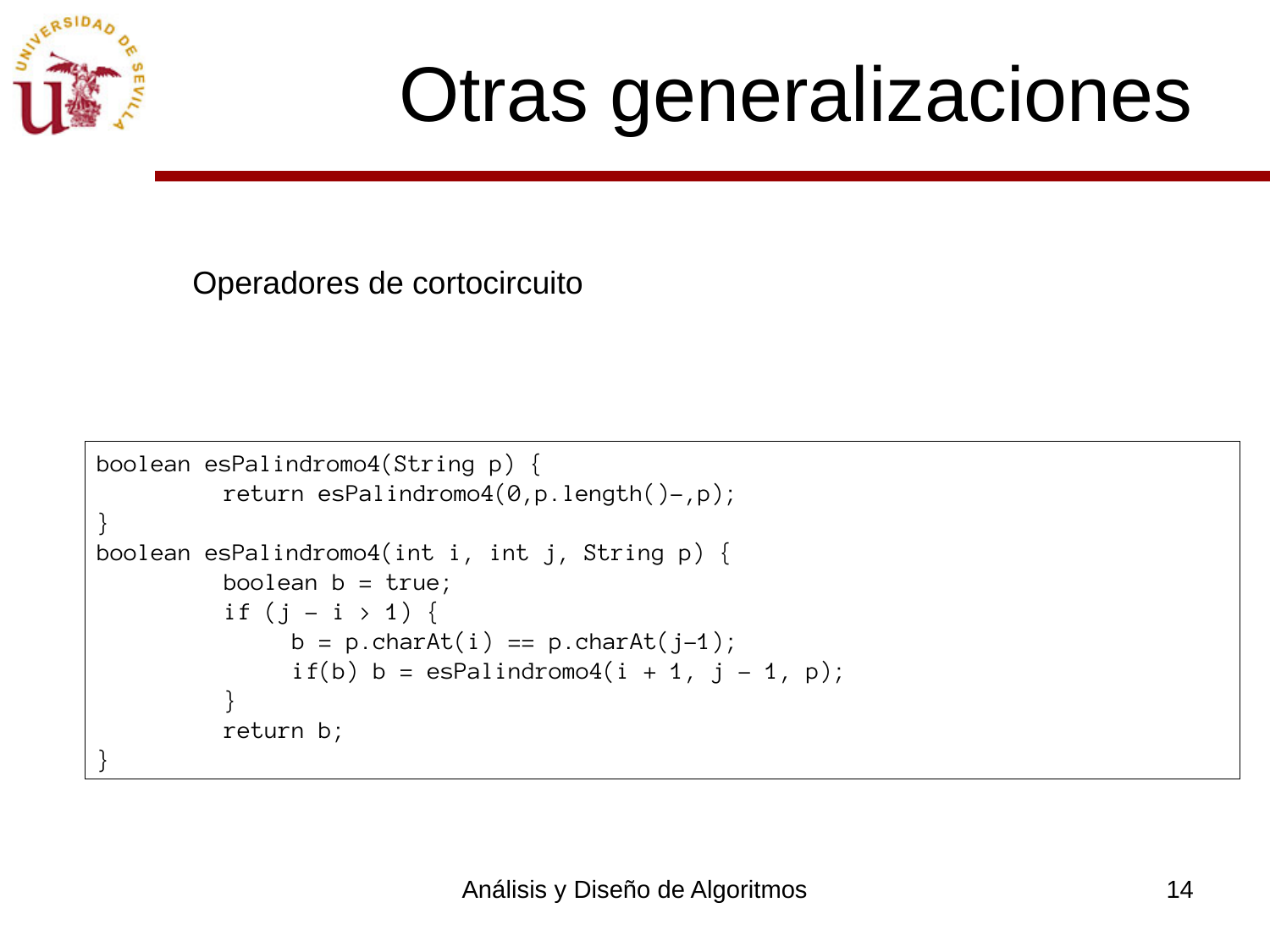

# Otras generalizaciones
Operadores de cortocircuito
boolean esPalindromo4(String p) {
	return esPalindromo4(0,p.length()-,p);
}
boolean esPalindromo4(int i, int j, String p) {
	boolean b = true;
	if (j - i > 1) {
	     b = p.charAt(i) == p.charAt(j-1);
	     if(b) b = esPalindromo4(i + 1, j - 1, p);
	}
	return b;
}
Análisis y Diseño de Algoritmos
14